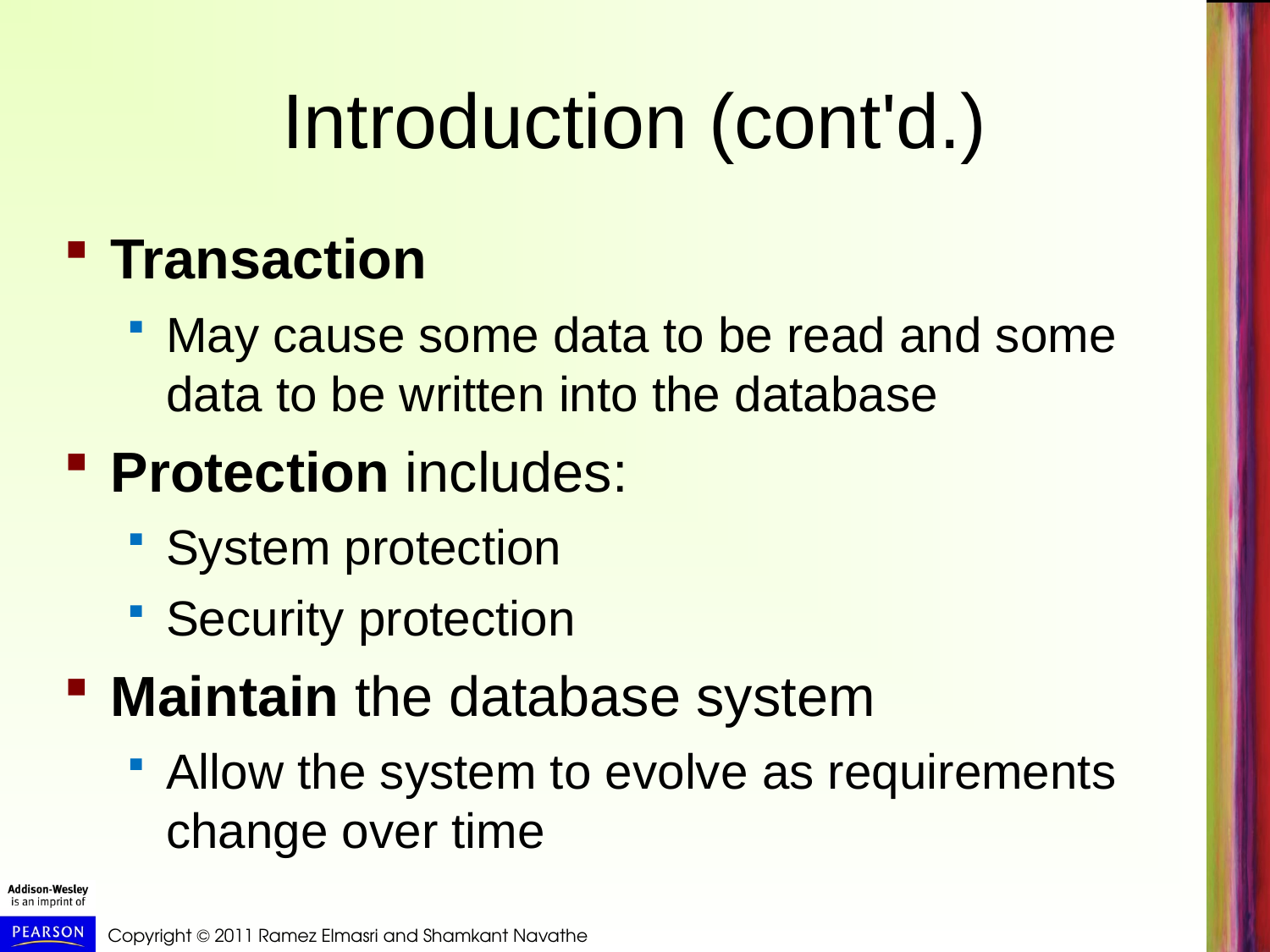

Introduction (cont'd.)
Transaction
May cause some data to be read and some data to be written into the database
Protection includes:
System protection
Security protection
Maintain the database system
Allow the system to evolve as requirements change over time